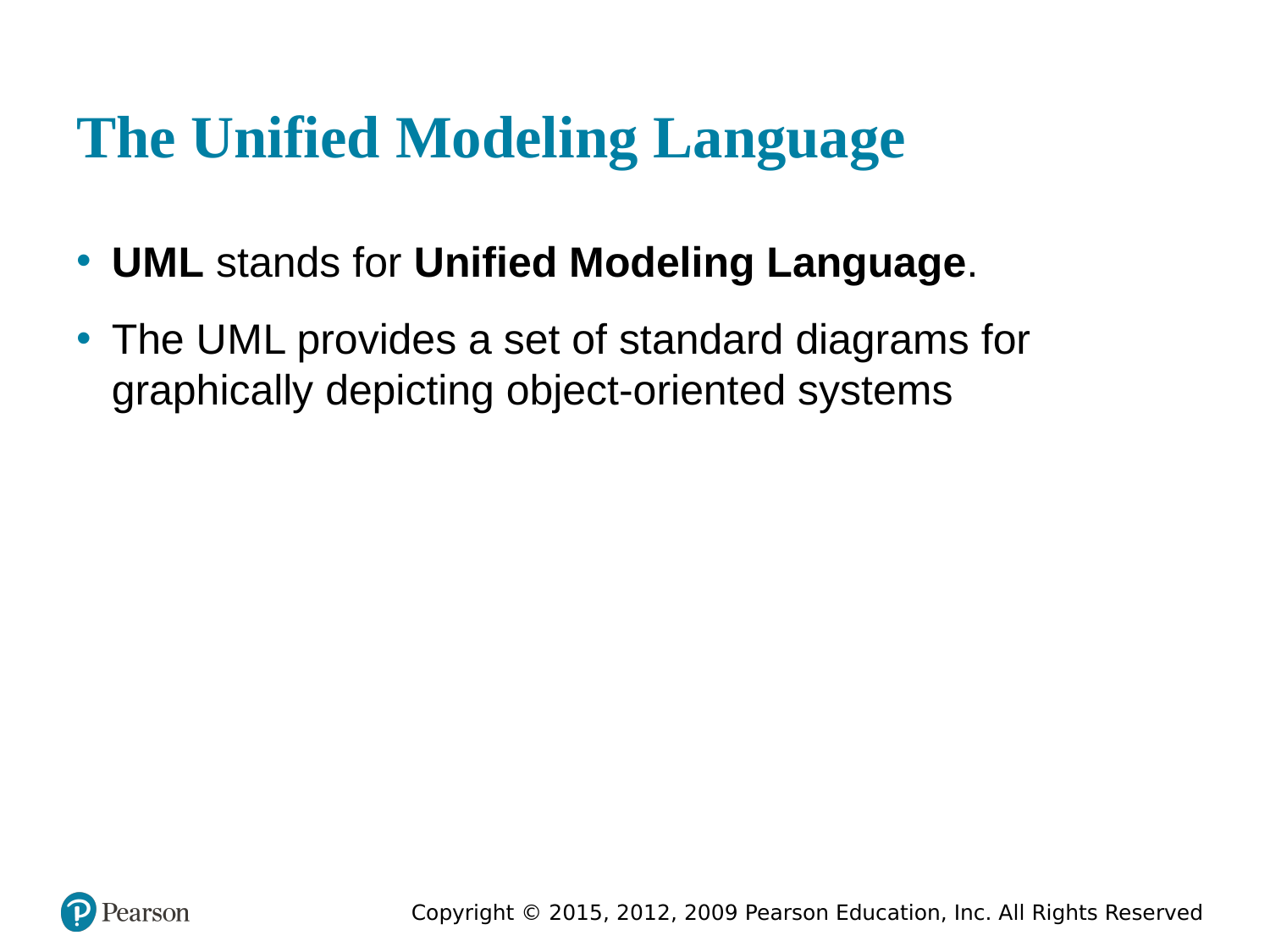

# The Unified Modeling Language
U M L stands for Unified Modeling Language.
The U M L provides a set of standard diagrams for graphically depicting object-oriented systems